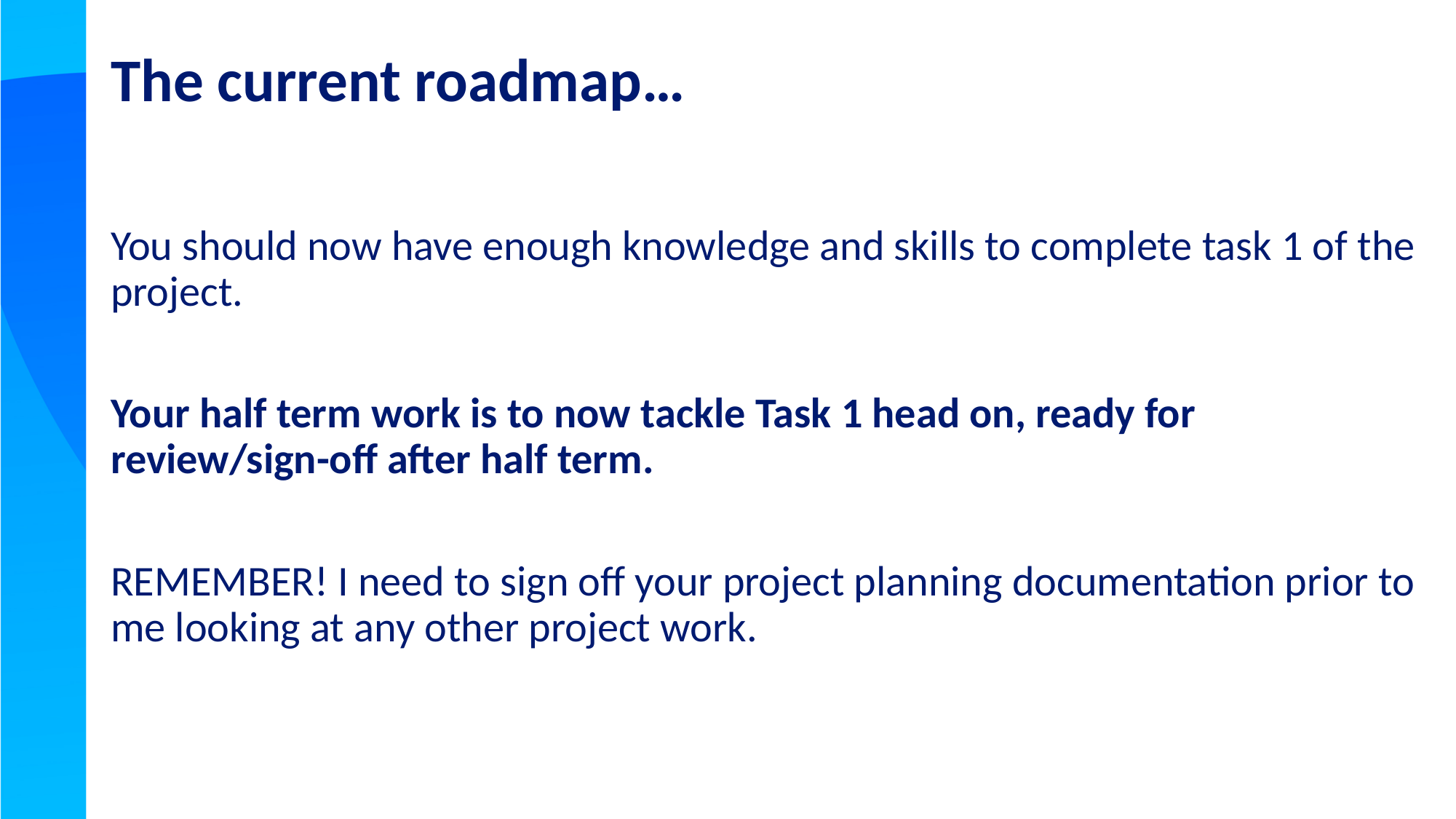

# The current roadmap…
You should now have enough knowledge and skills to complete task 1 of the project.

Your half term work is to now tackle Task 1 head on, ready for review/sign-off after half term.

REMEMBER! I need to sign off your project planning documentation prior to me looking at any other project work.